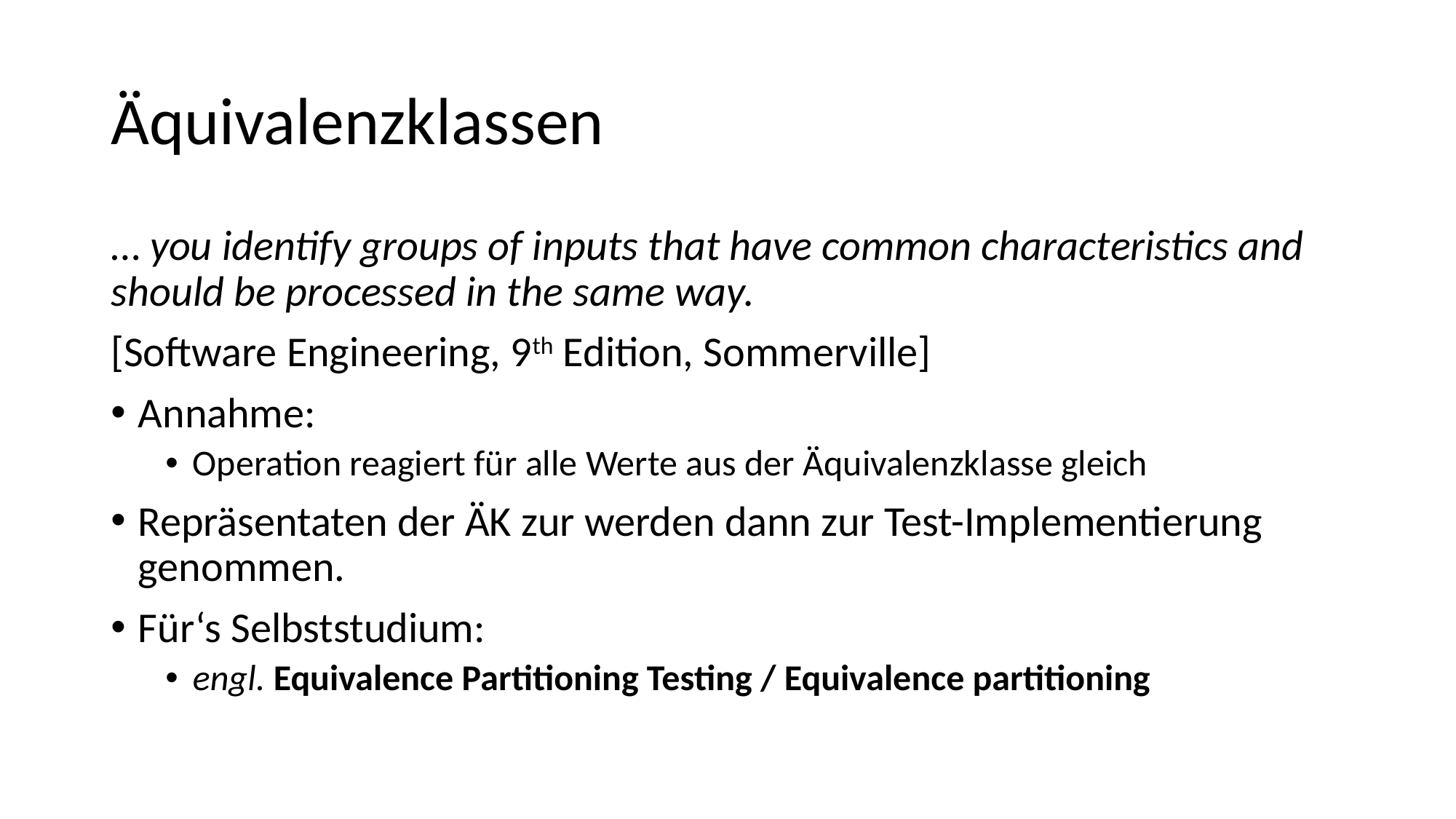

# Äquivalenzklassen
… you identify groups of inputs that have common characteristics and should be processed in the same way.
[Software Engineering, 9th Edition, Sommerville]
Annahme:
Operation reagiert für alle Werte aus der Äquivalenzklasse gleich
Repräsentaten der ÄK zur werden dann zur Test-Implementierung genommen.
Für‘s Selbststudium:
engl. Equivalence Partitioning Testing / Equivalence partitioning